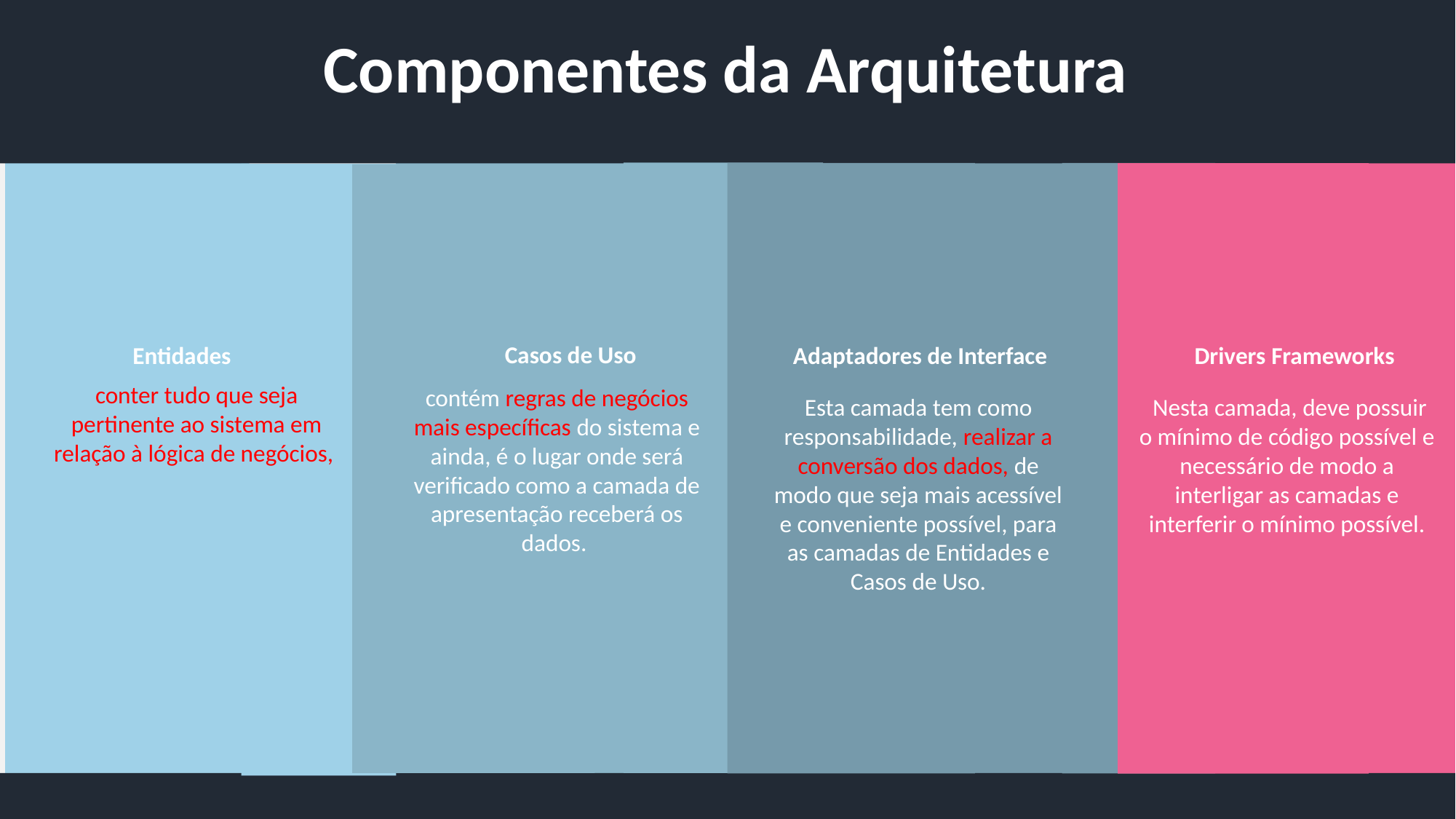

Componentes da Arquitetura

Casos de Uso
contém regras de negócios mais específicas do sistema e ainda, é o lugar onde será verificado como a camada de apresentação receberá os dados.
Entidades
conter tudo que seja pertinente ao sistema em relação à lógica de negócios,
    Drivers Frameworks
 Nesta camada, deve possuir o mínimo de código possível e necessário de modo a interligar as camadas e interferir o mínimo possível.

   Adaptadores de Interface
Esta camada tem como responsabilidade, realizar a conversão dos dados, de modo que seja mais acessível e conveniente possível, para as camadas de Entidades e Casos de Uso.